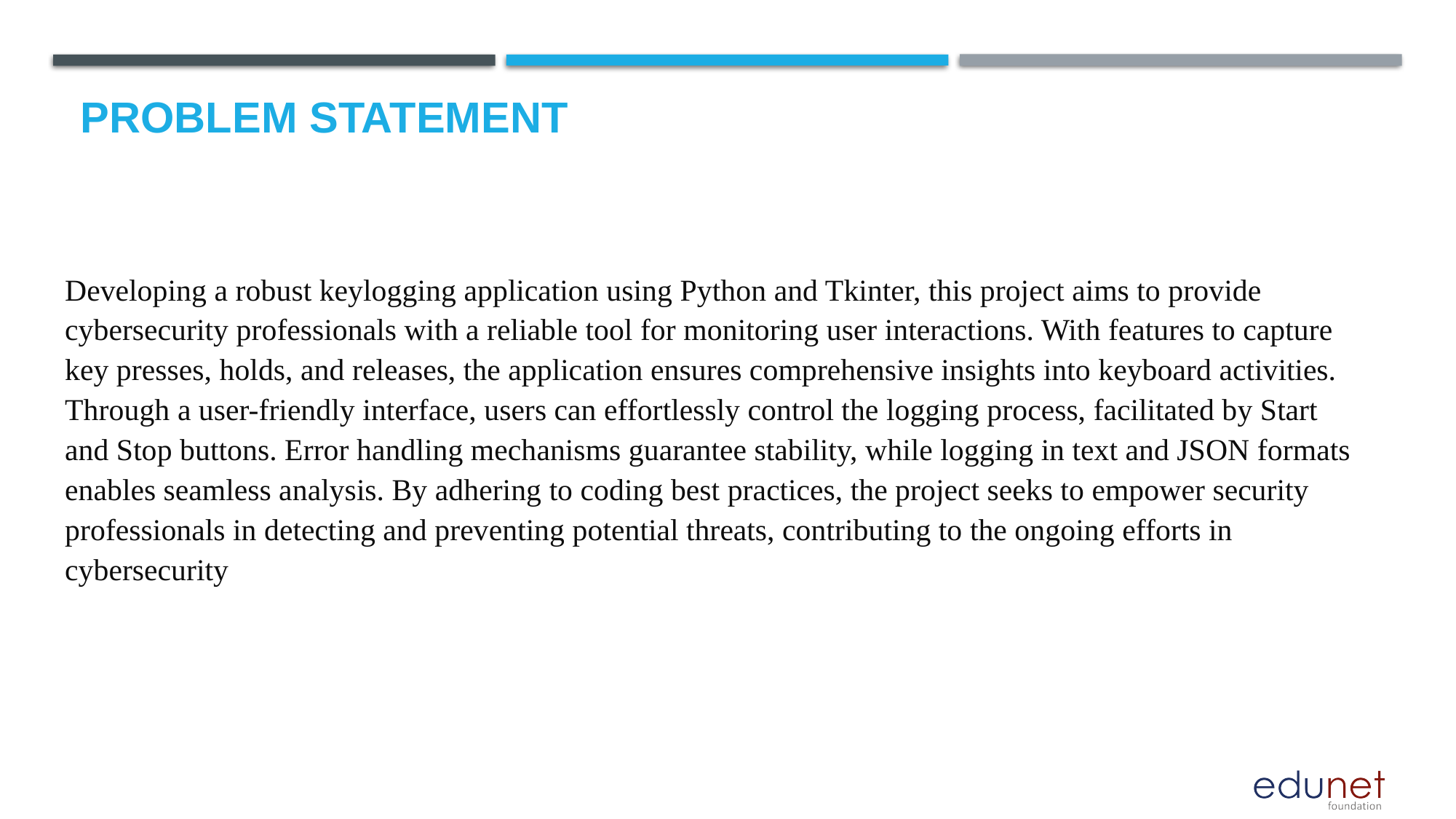

# Problem Statement
Developing a robust keylogging application using Python and Tkinter, this project aims to provide cybersecurity professionals with a reliable tool for monitoring user interactions. With features to capture key presses, holds, and releases, the application ensures comprehensive insights into keyboard activities. Through a user-friendly interface, users can effortlessly control the logging process, facilitated by Start and Stop buttons. Error handling mechanisms guarantee stability, while logging in text and JSON formats enables seamless analysis. By adhering to coding best practices, the project seeks to empower security professionals in detecting and preventing potential threats, contributing to the ongoing efforts in cybersecurity